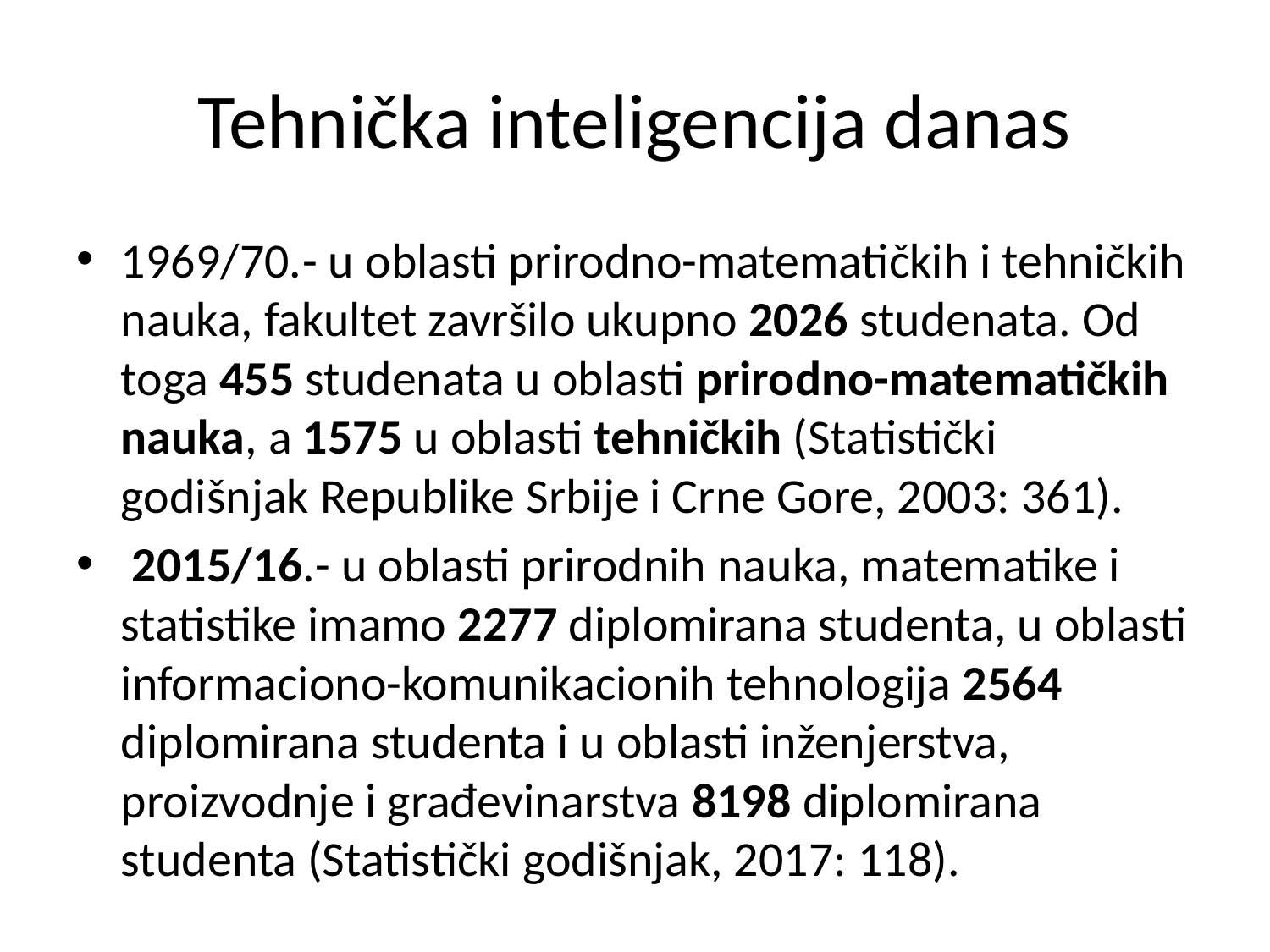

# Tehnička inteligencija danas
1969/70.- u oblasti prirodno-matematičkih i tehničkih nauka, fakultet završilo ukupno 2026 studenata. Od toga 455 studenata u oblasti prirodno-matematičkih nauka, a 1575 u oblasti tehničkih (Statistički godišnjak Republike Srbije i Crne Gore, 2003: 361).
 2015/16.- u oblasti prirodnih nauka, matematike i statistike imamo 2277 diplomirana studenta, u oblasti informaciono-komunikacionih tehnologija 2564 diplomirana studenta i u oblasti inženjerstva, proizvodnje i građevinarstva 8198 diplomirana studenta (Statistički godišnjak, 2017: 118).